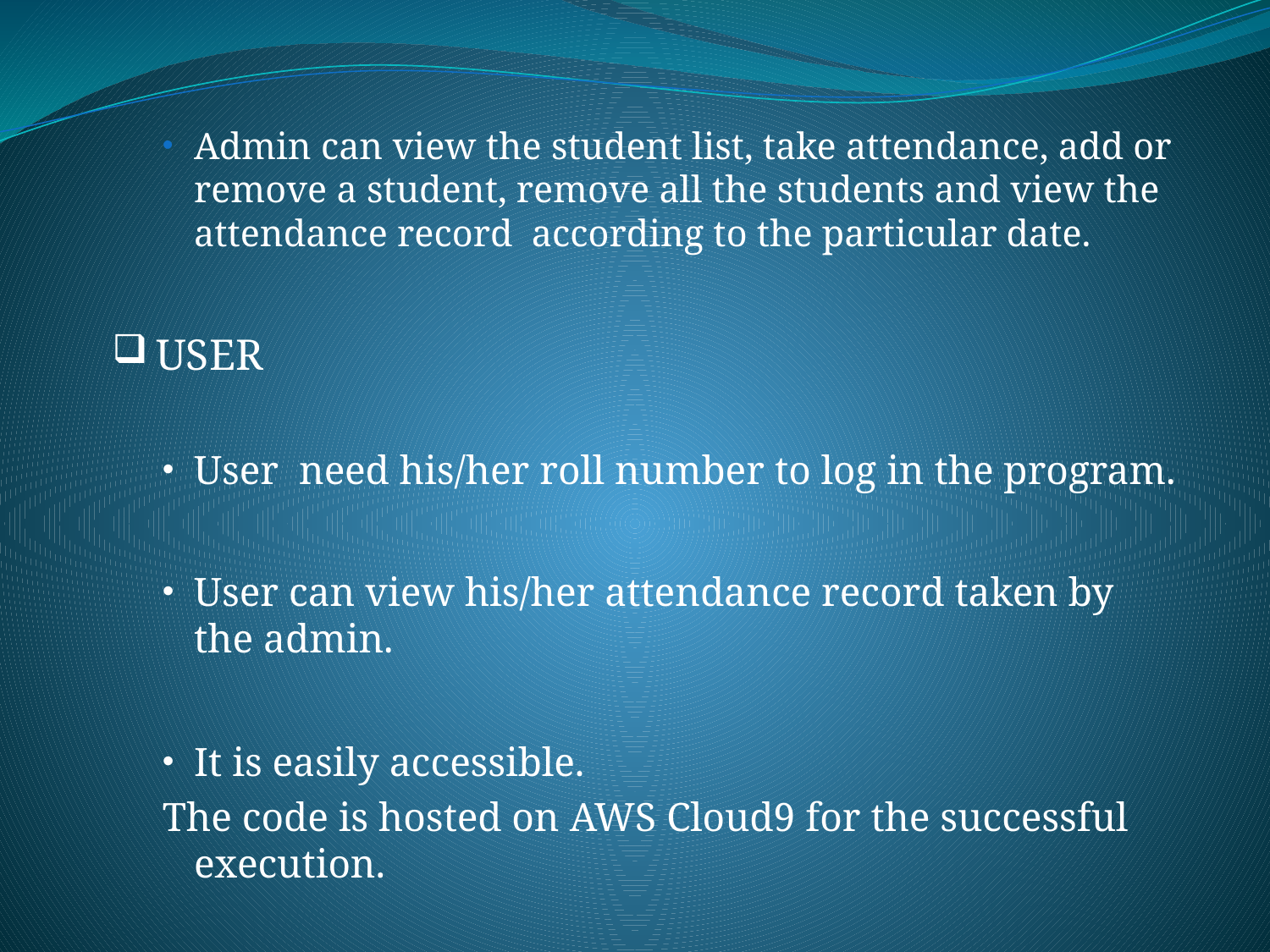

Admin can view the student list, take attendance, add or remove a student, remove all the students and view the attendance record  according to the particular date.

 USER

User  need his/her roll number to log in the program.

User can view his/her attendance record taken by the admin.

It is easily accessible.
The code is hosted on AWS Cloud9 for the successful execution.